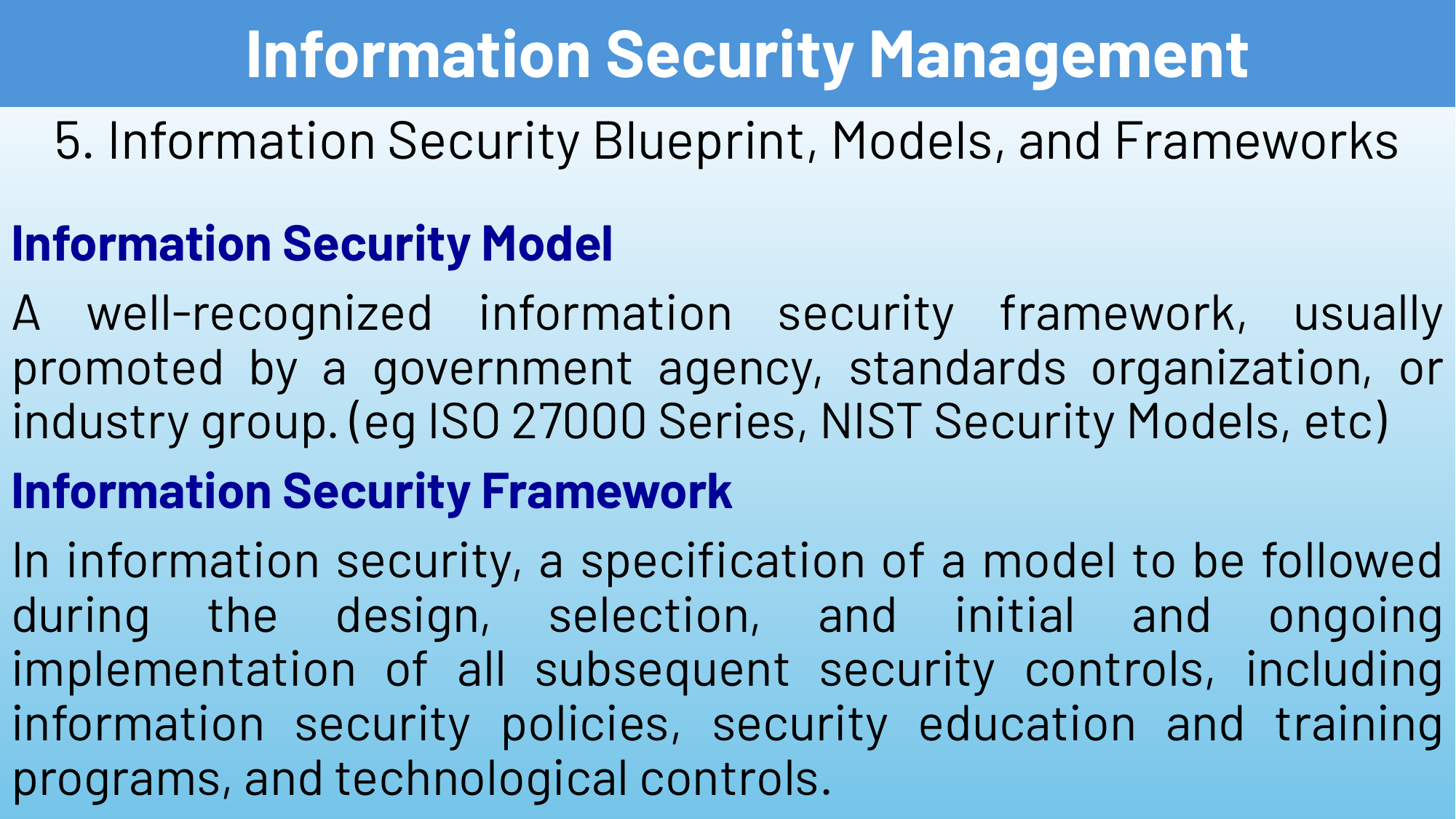

Information Security Management
5. Information Security Blueprint, Models, and Frameworks

Information Security Model
A well-recognized information security framework, usually promoted by a government agency, standards organization, or industry group. (eg ISO 27000 Series, NIST Security Models, etc)
Information Security Framework
In information security, a specification of a model to be followed during the design, selection, and initial and ongoing implementation of all subsequent security controls, including information security policies, security education and training programs, and technological controls.